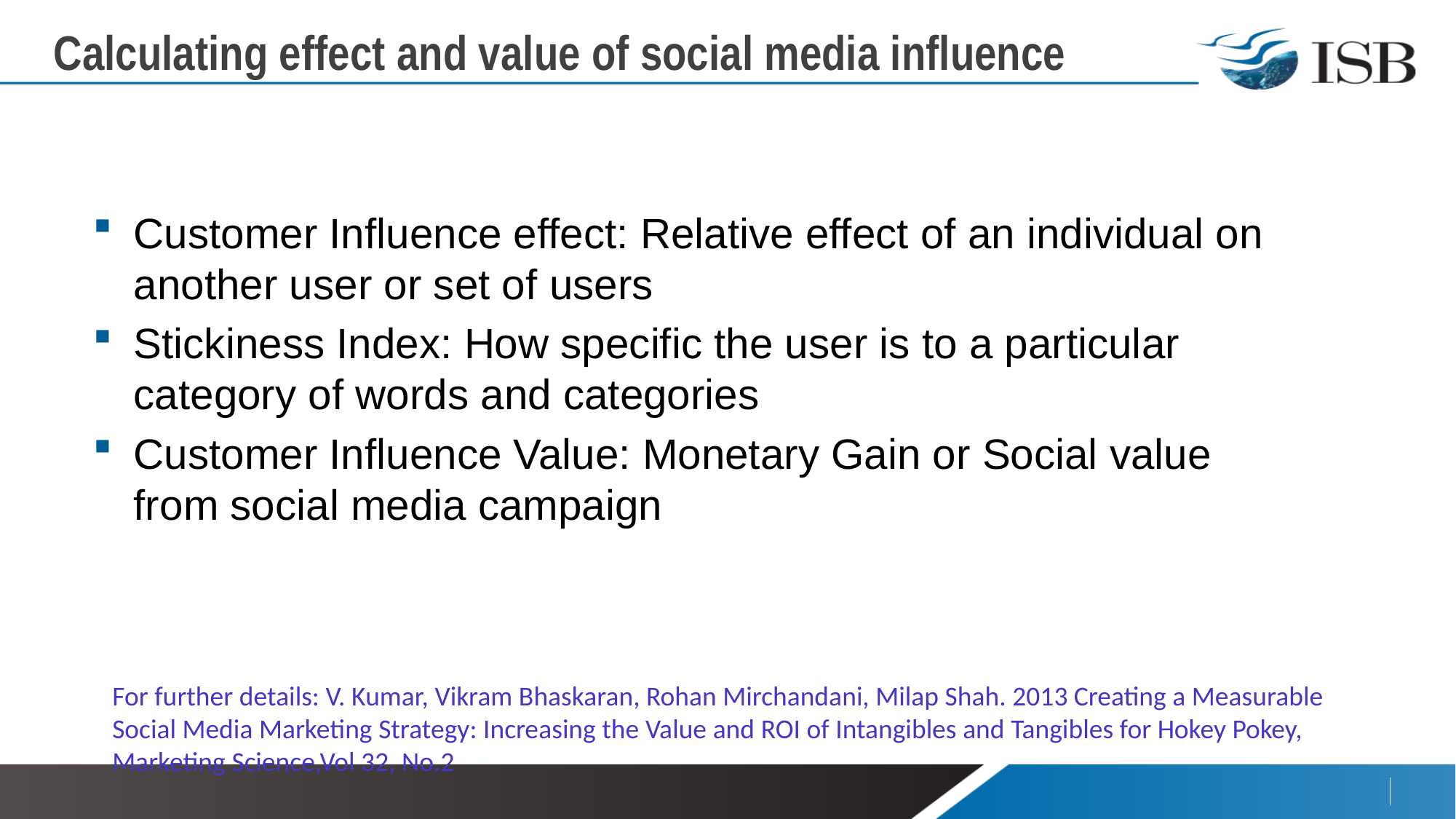

# Calculating effect and value of social media influence
Customer Influence effect: Relative effect of an individual on another user or set of users
Stickiness Index: How specific the user is to a particular category of words and categories
Customer Influence Value: Monetary Gain or Social value from social media campaign
For further details: V. Kumar, Vikram Bhaskaran, Rohan Mirchandani, Milap Shah. 2013 Creating a Measurable Social Media Marketing Strategy: Increasing the Value and ROI of Intangibles and Tangibles for Hokey Pokey, Marketing Science,Vol 32, No.2